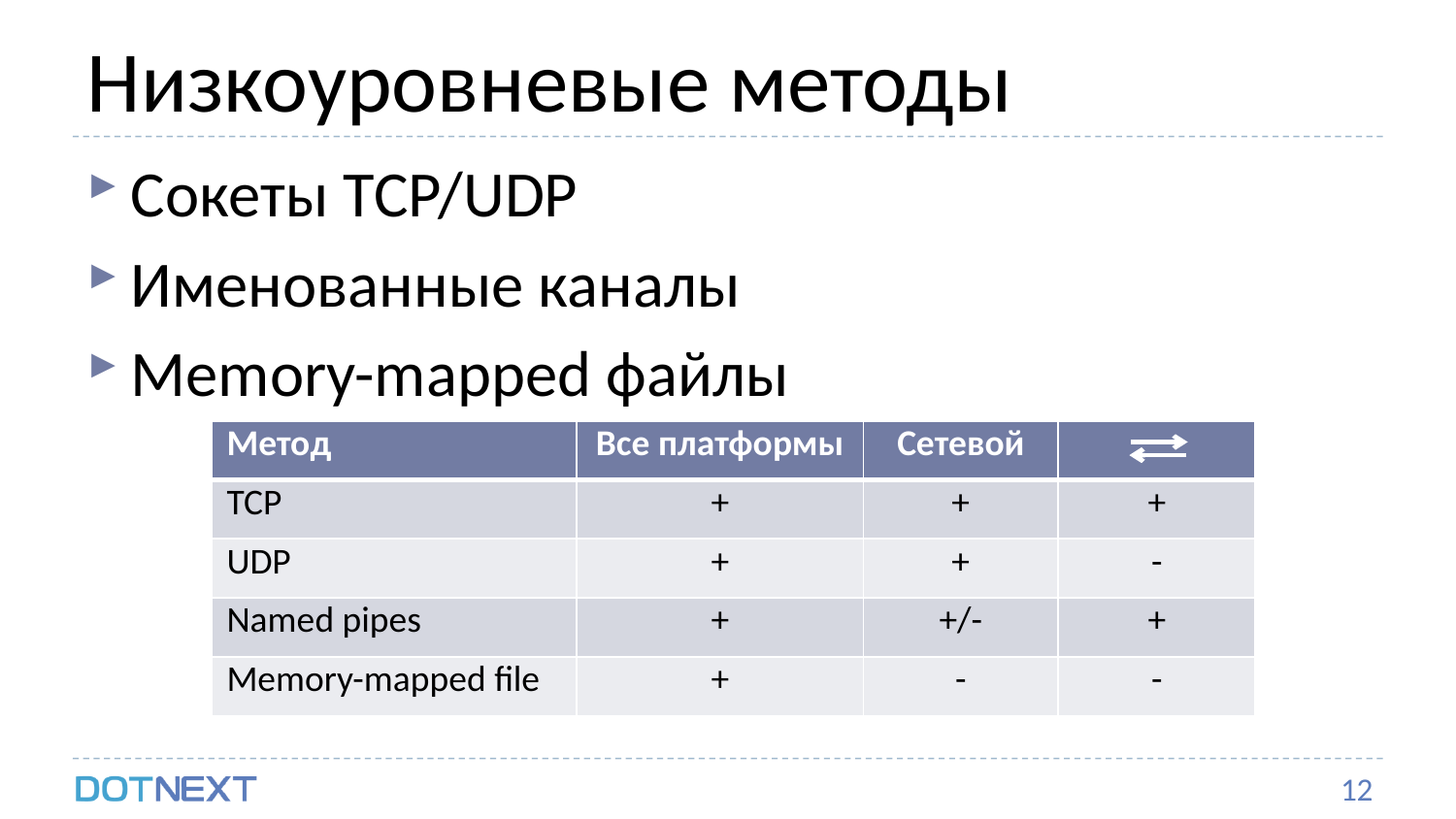

# Низкоуровневые методы
Сокеты TCP/UDP
Именованные каналы
Memory-mapped файлы

| Метод | Все платформы | Сетевой |  |
| --- | --- | --- | --- |
| TCP | + | + | + |
| UDP | + | + | - |
| Named pipes | + | +/- | + |
| Memory-mapped file | + | - | - |
12